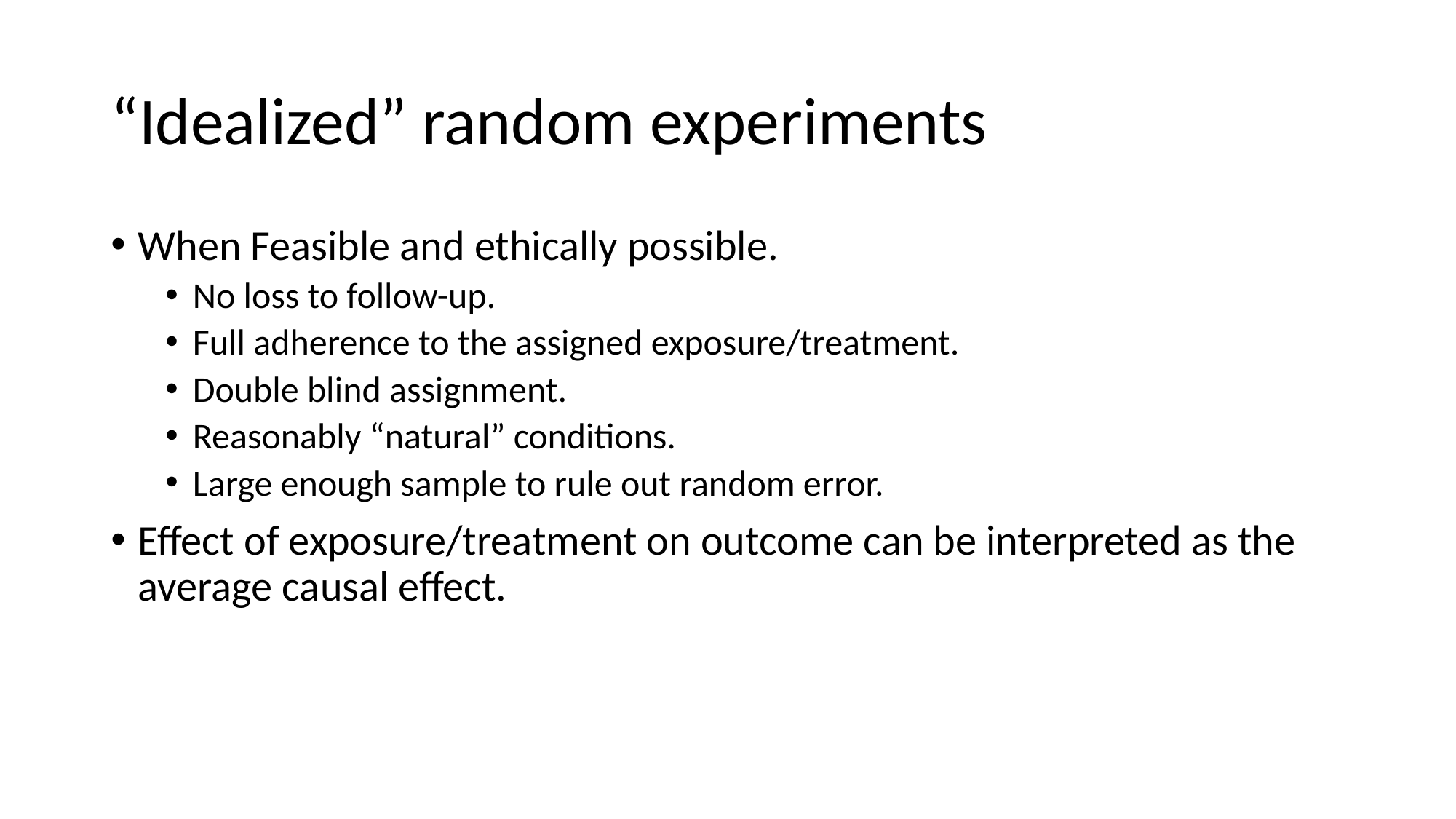

# “Idealized” random experiments
When Feasible and ethically possible.
No loss to follow-up.
Full adherence to the assigned exposure/treatment.
Double blind assignment.
Reasonably “natural” conditions.
Large enough sample to rule out random error.
Effect of exposure/treatment on outcome can be interpreted as the average causal effect.